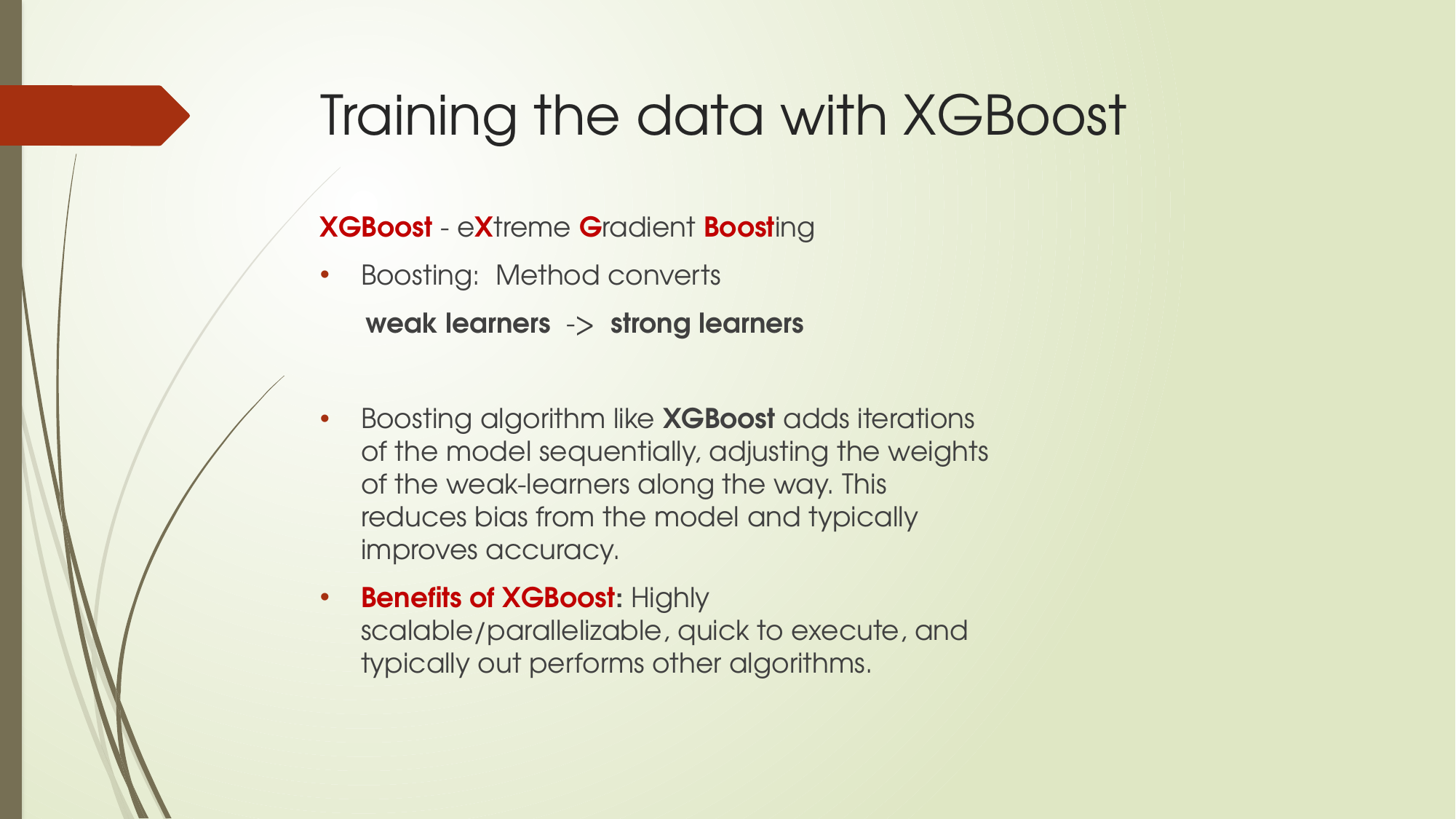

# Training the data with XGBoost
XGBoost - eXtreme Gradient Boosting
Boosting:  Method converts
      weak learners  ->  strong learners

Boosting algorithm like XGBoost adds iterations of the model sequentially, adjusting the weights of the weak-learners along the way. This reduces bias from the model and typically improves accuracy.
Benefits of XGBoost: Highly scalable/parallelizable, quick to execute, and typically out performs other algorithms.